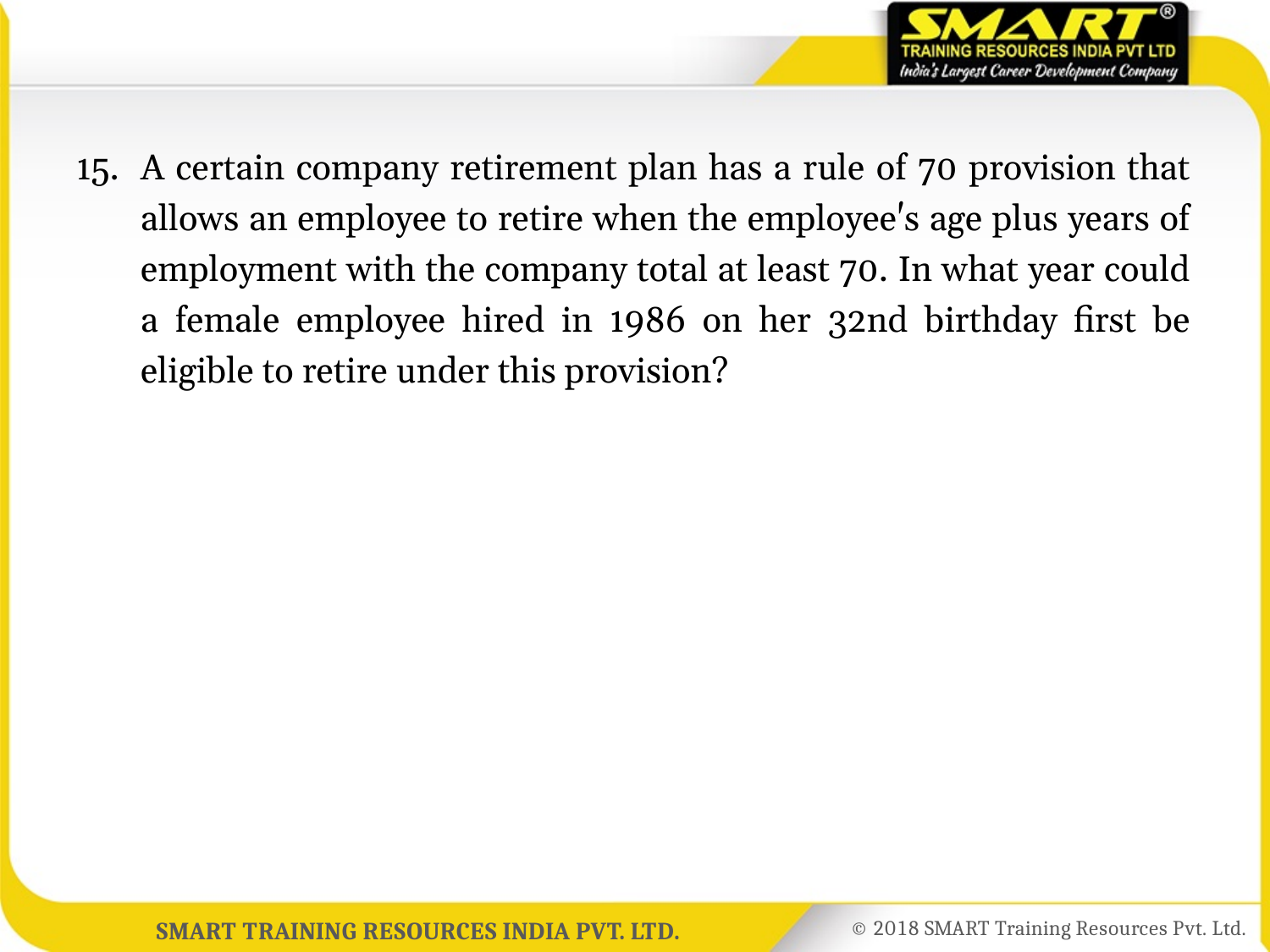

15.	A certain company retirement plan has a rule of 70 provision that allows an employee to retire when the employee's age plus years of employment with the company total at least 70. In what year could a female employee hired in 1986 on her 32nd birthday first be eligible to retire under this provision?